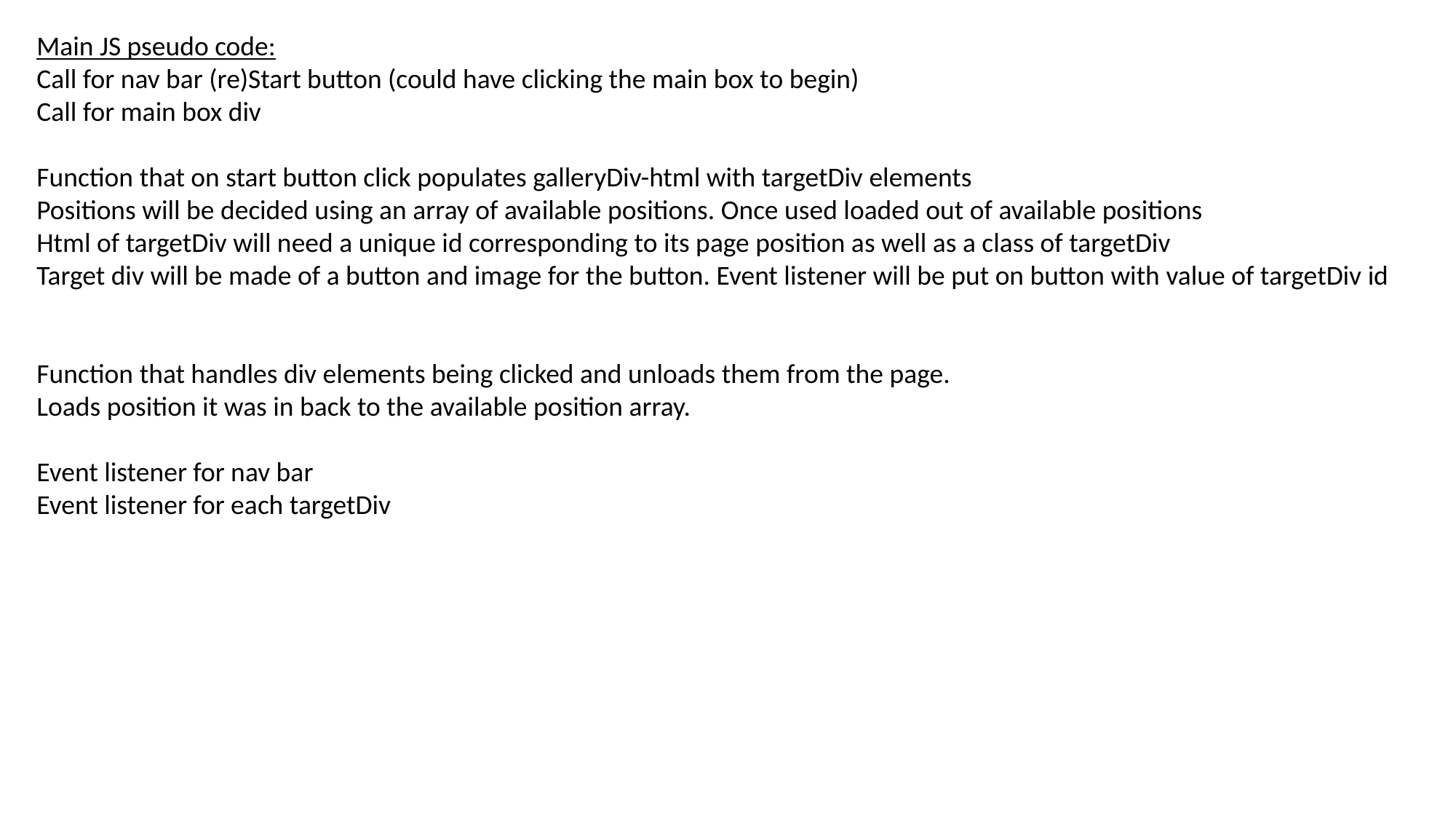

Main JS pseudo code:
Call for nav bar (re)Start button (could have clicking the main box to begin)
Call for main box div

Function that on start button click populates galleryDiv-html with targetDiv elements
Positions will be decided using an array of available positions. Once used loaded out of available positions
Html of targetDiv will need a unique id corresponding to its page position as well as a class of targetDiv
Target div will be made of a button and image for the button. Event listener will be put on button with value of targetDiv id

Function that handles div elements being clicked and unloads them from the page.
Loads position it was in back to the available position array.

Event listener for nav bar
Event listener for each targetDiv